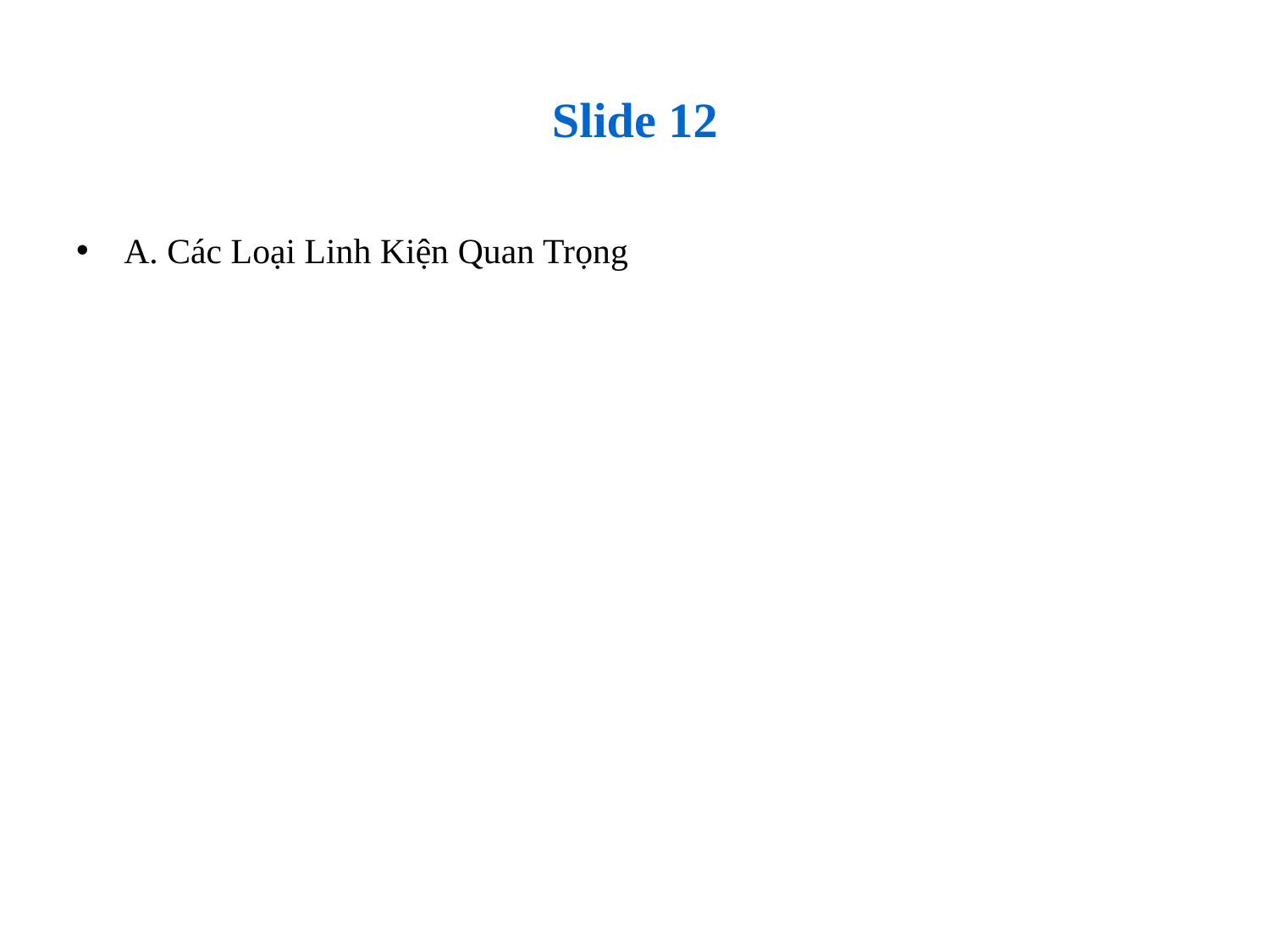

# Slide 12
A. Các Loại Linh Kiện Quan Trọng